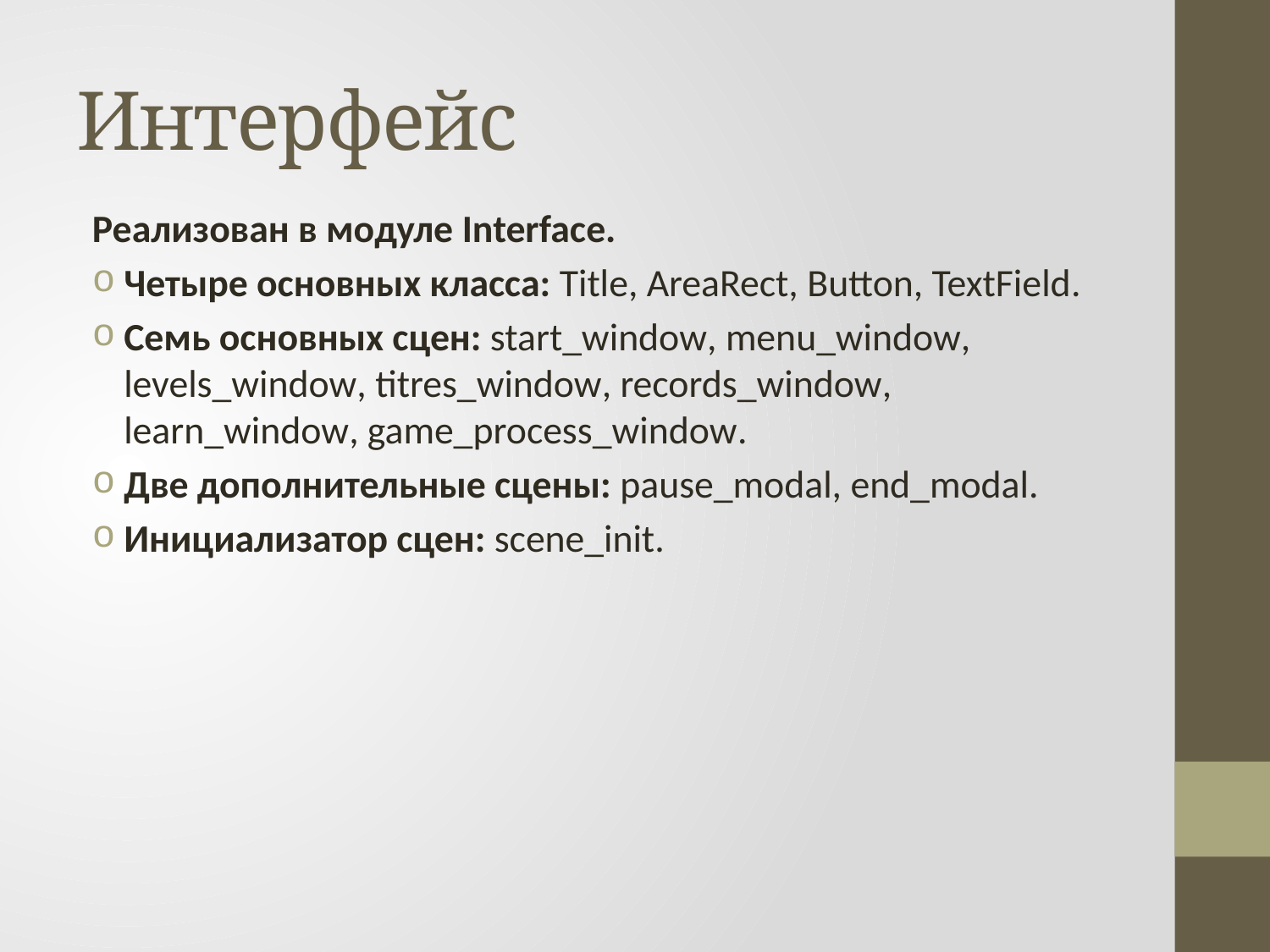

# Интерфейс
Реализован в модуле Interface.
Четыре основных класса: Title, AreaRect, Button, TextField.
Семь основных сцен: start_window, menu_window, levels_window, titres_window, records_window, learn_window, game_process_window.
Две дополнительные сцены: pause_modal, end_modal.
Инициализатор сцен: scene_init.